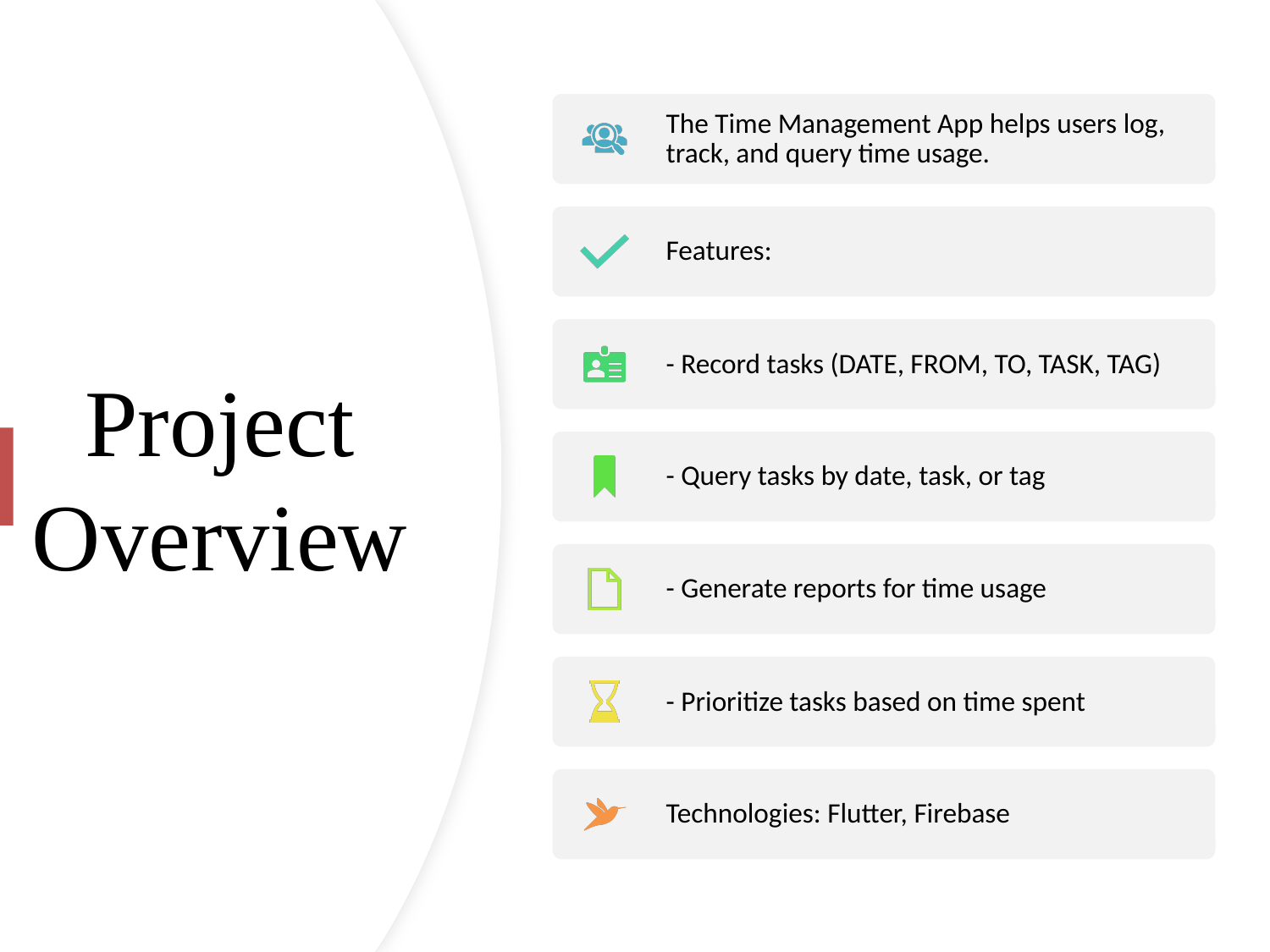

The Time Management App helps users log, track, and query time usage.
Features:
- Record tasks (DATE, FROM, TO, TASK, TAG)
- Query tasks by date, task, or tag
- Generate reports for time usage
- Prioritize tasks based on time spent
Technologies: Flutter, Firebase
# Project Overview